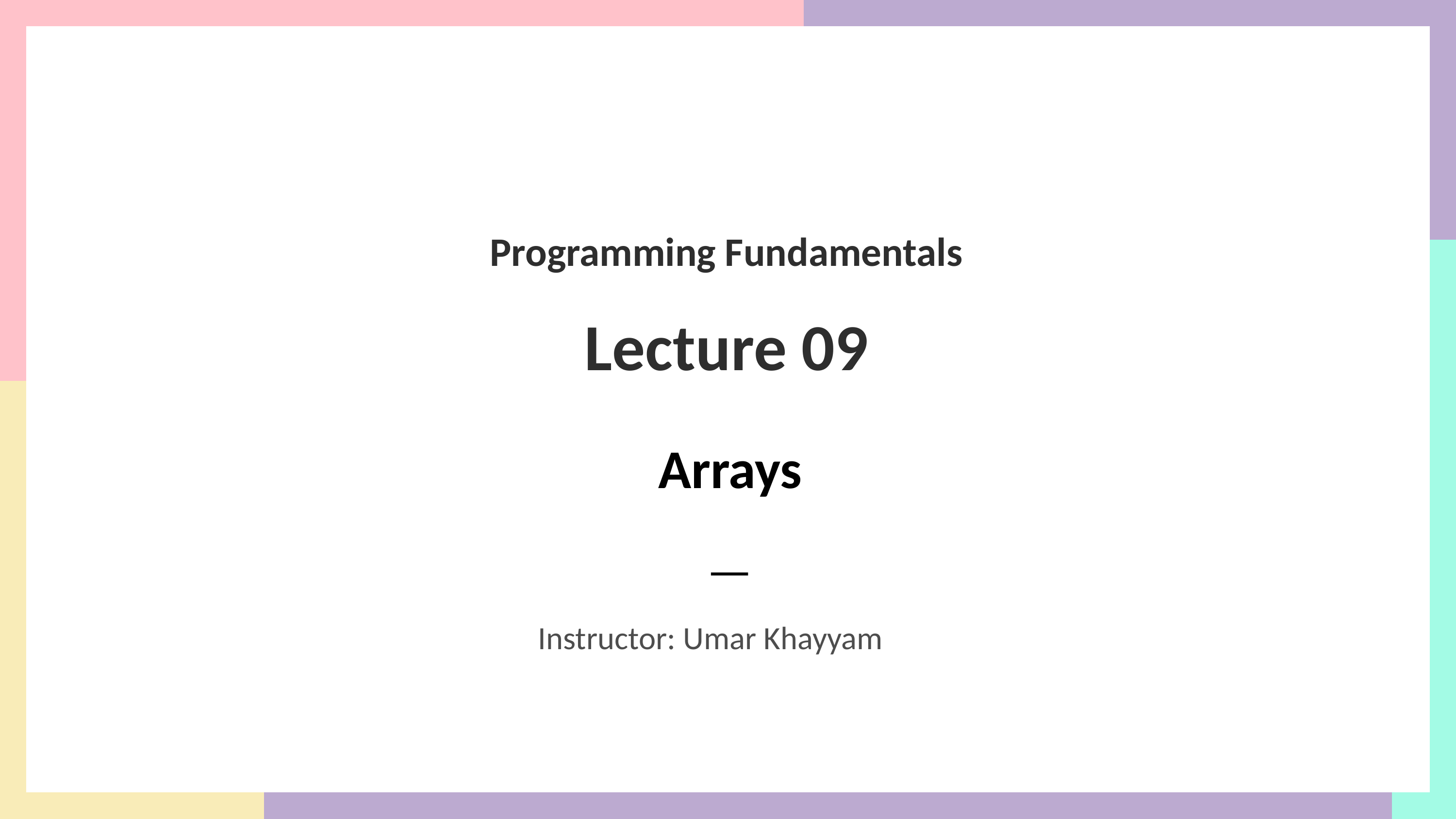

Programming Fundamentals

Lecture 09

Arrays

Instructor: Umar Khayyam